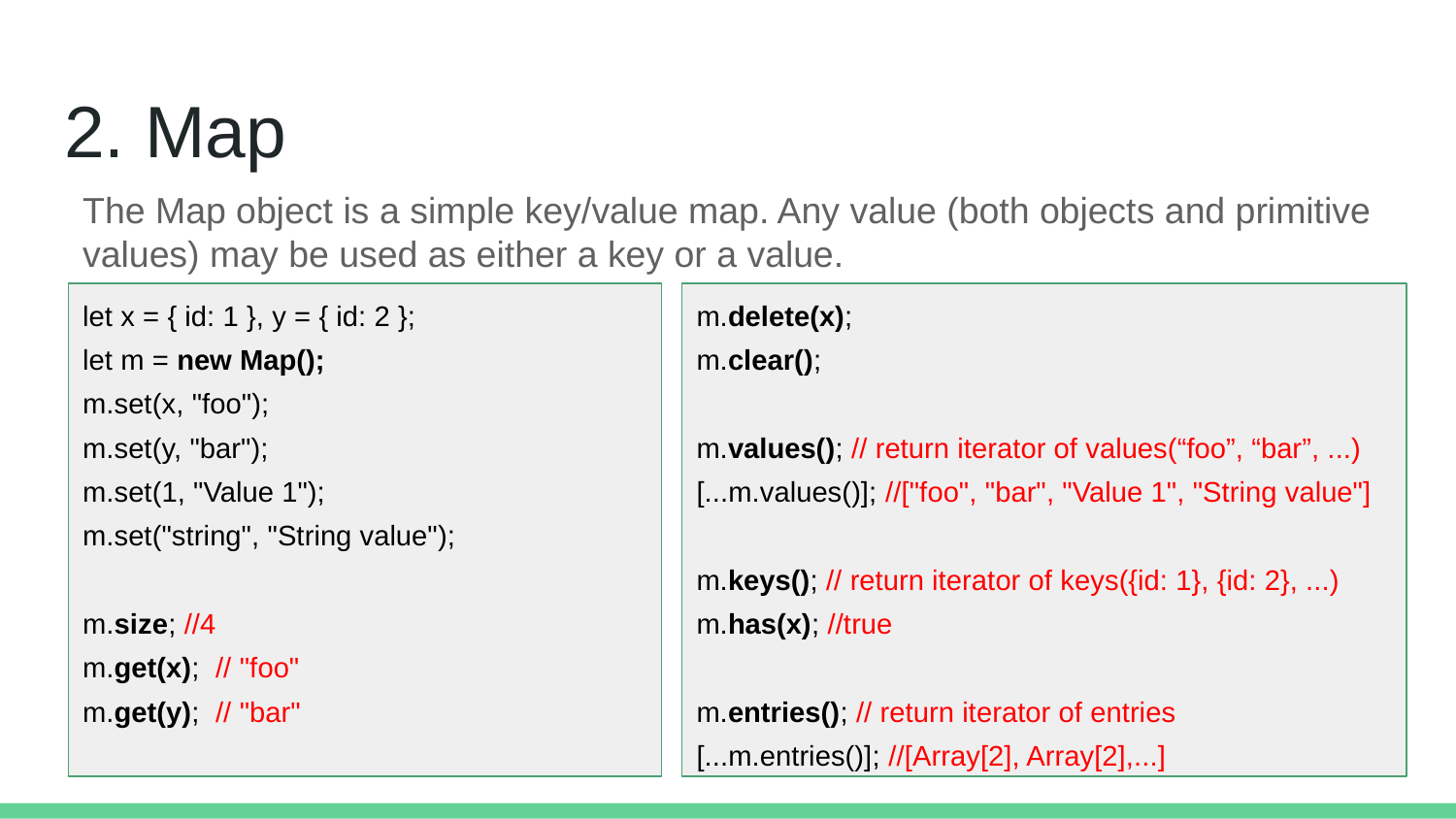

# 2. Map
The Map object is a simple key/value map. Any value (both objects and primitive values) may be used as either a key or a value.
let x = { id: 1 }, y = { id: 2 };
let m = new Map();
m.set(x, "foo");
m.set(y, "bar");
m.set(1, "Value 1");
m.set("string", "String value");

m.size; //4
m.get(x);  // "foo"
m.get(y);  // "bar"
m.delete(x);
m.clear();

m.values(); // return iterator of values(“foo”, “bar”, ...)
[...m.values()]; //["foo", "bar", "Value 1", "String value"]

m.keys(); // return iterator of keys({id: 1}, {id: 2}, ...)
m.has(x); //true

m.entries(); // return iterator of entries
[...m.entries()]; //[Array[2], Array[2],...]